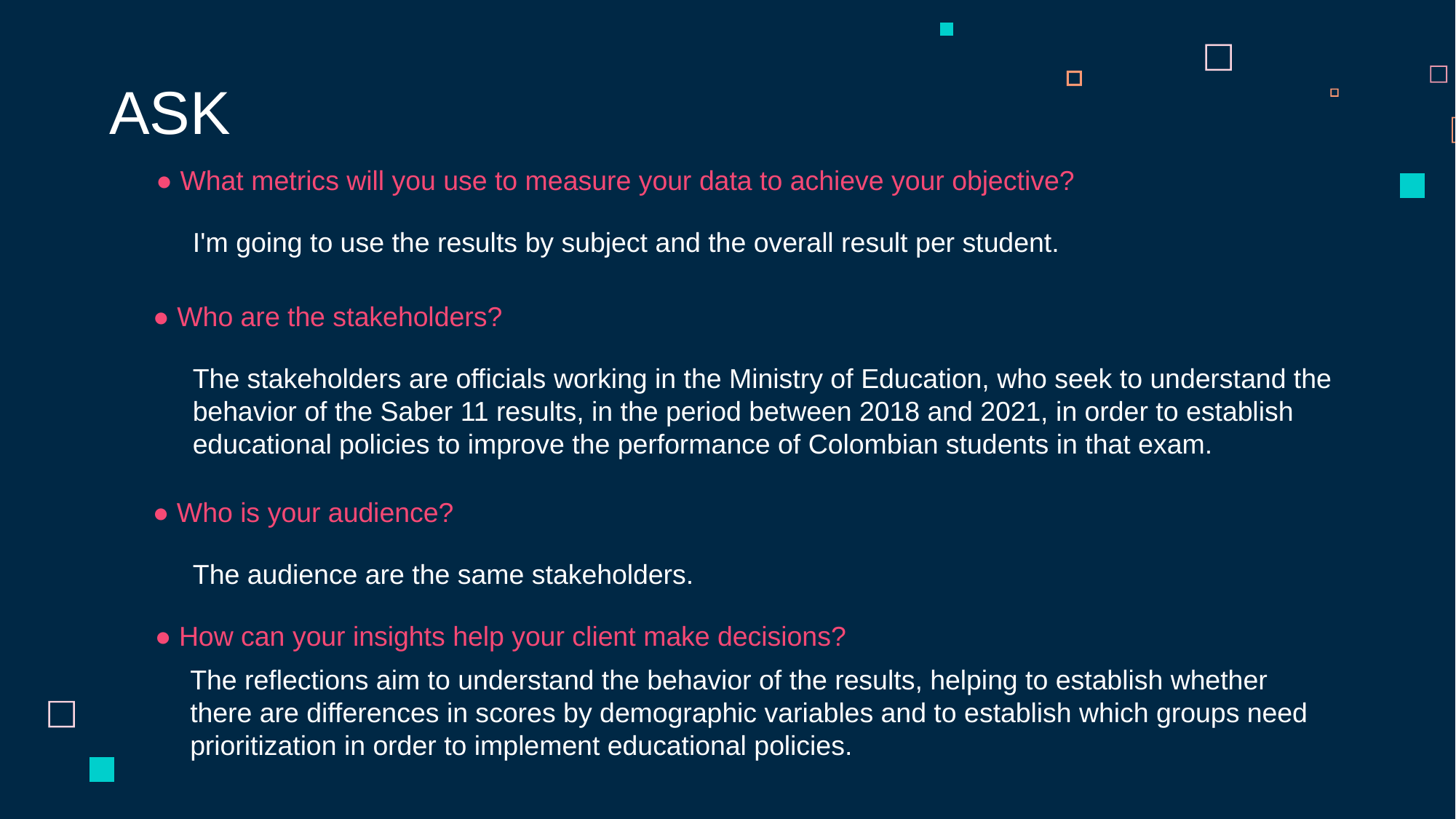

# ASK
● What metrics will you use to measure your data to achieve your objective?
I'm going to use the results by subject and the overall result per student.
● Who are the stakeholders?
The stakeholders are officials working in the Ministry of Education, who seek to understand the behavior of the Saber 11 results, in the period between 2018 and 2021, in order to establish educational policies to improve the performance of Colombian students in that exam.
● Who is your audience?
The audience are the same stakeholders.
● How can your insights help your client make decisions?
The reflections aim to understand the behavior of the results, helping to establish whether there are differences in scores by demographic variables and to establish which groups need prioritization in order to implement educational policies.